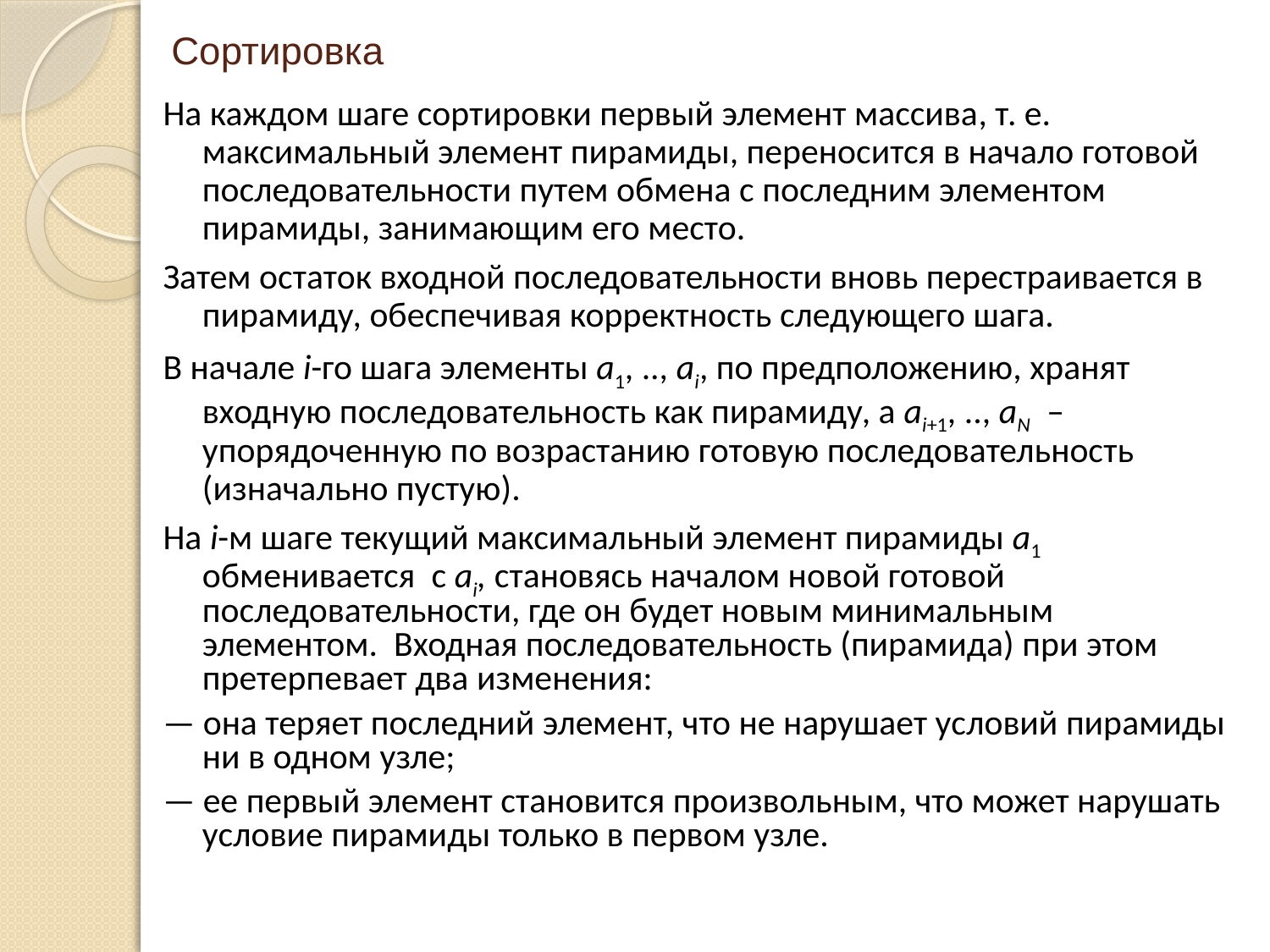

# Сортировка
На каждом шаге сортировки первый элемент массива, т. е. максимальный элемент пирамиды, переносится в начало готовой последовательности путем обмена с последним элементом пирамиды, занимающим его место.
Затем остаток входной последовательности вновь перестраивается в пирамиду, обеспечивая корректность следующего шага.
В начале i-го шага элементы a1, .., ai, по предположению, хранят входную последовательность как пирамиду, а ai+1, .., aN  – упорядоченную по возрастанию готовую последовательность (изначально пустую).
На i-м шаге текущий максимальный элемент пирамиды а1 обменивается  с аi, становясь началом новой готовой последовательности, где он будет новым минимальным элементом.  Входная последовательность (пирамида) при этом претерпевает два изменения:
— она теряет последний элемент, что не нарушает условий пирамиды ни в одном узле;
— ее первый элемент становится произвольным, что может нарушать условие пирамиды только в первом узле.